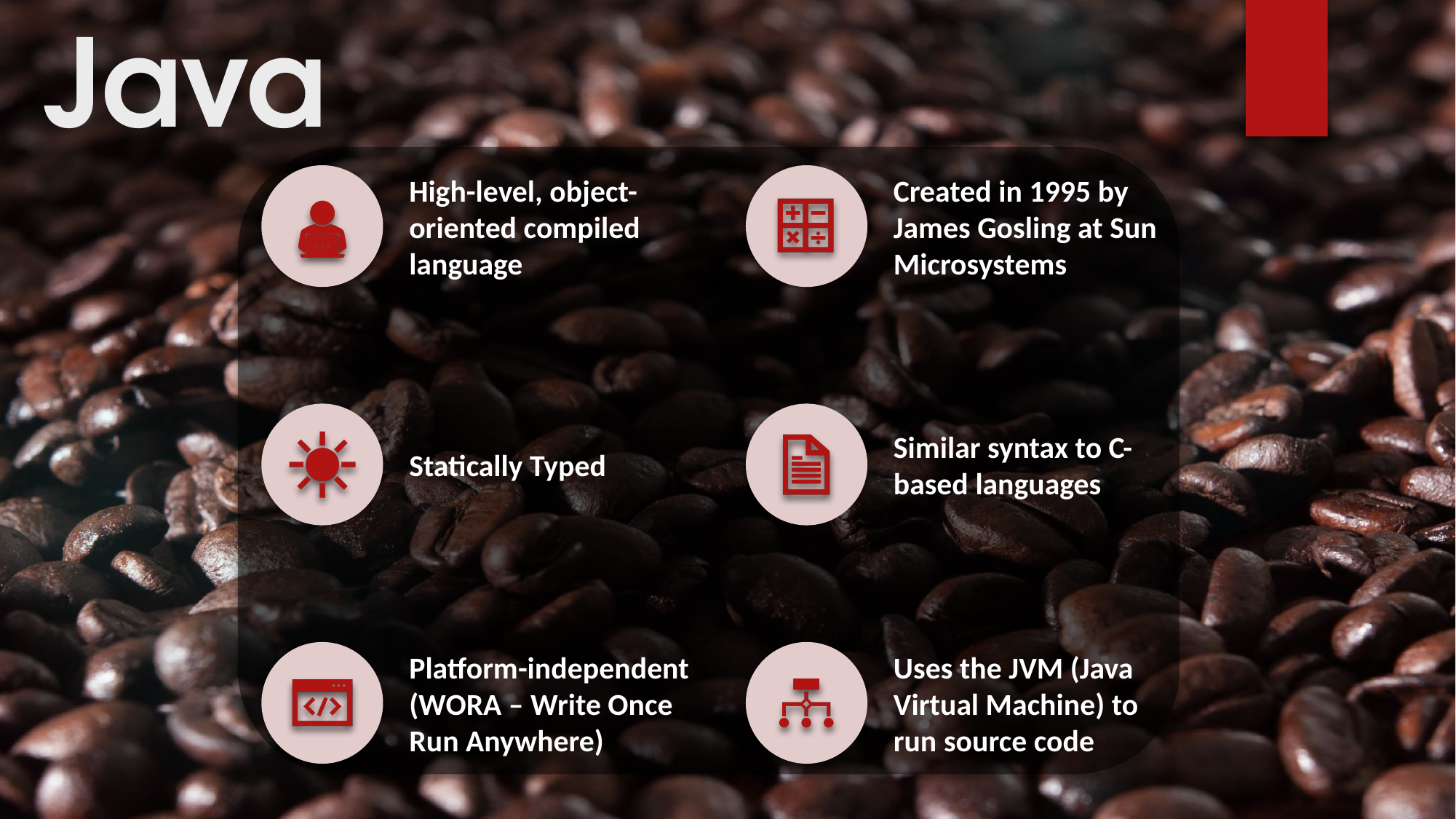

# Java
High-level, object-oriented compiled language
Created in 1995 by James Gosling at Sun Microsystems
Statically Typed
Similar syntax to C-based languages
Platform-independent (WORA – Write Once Run Anywhere)
Uses the JVM (Java Virtual Machine) to run source code